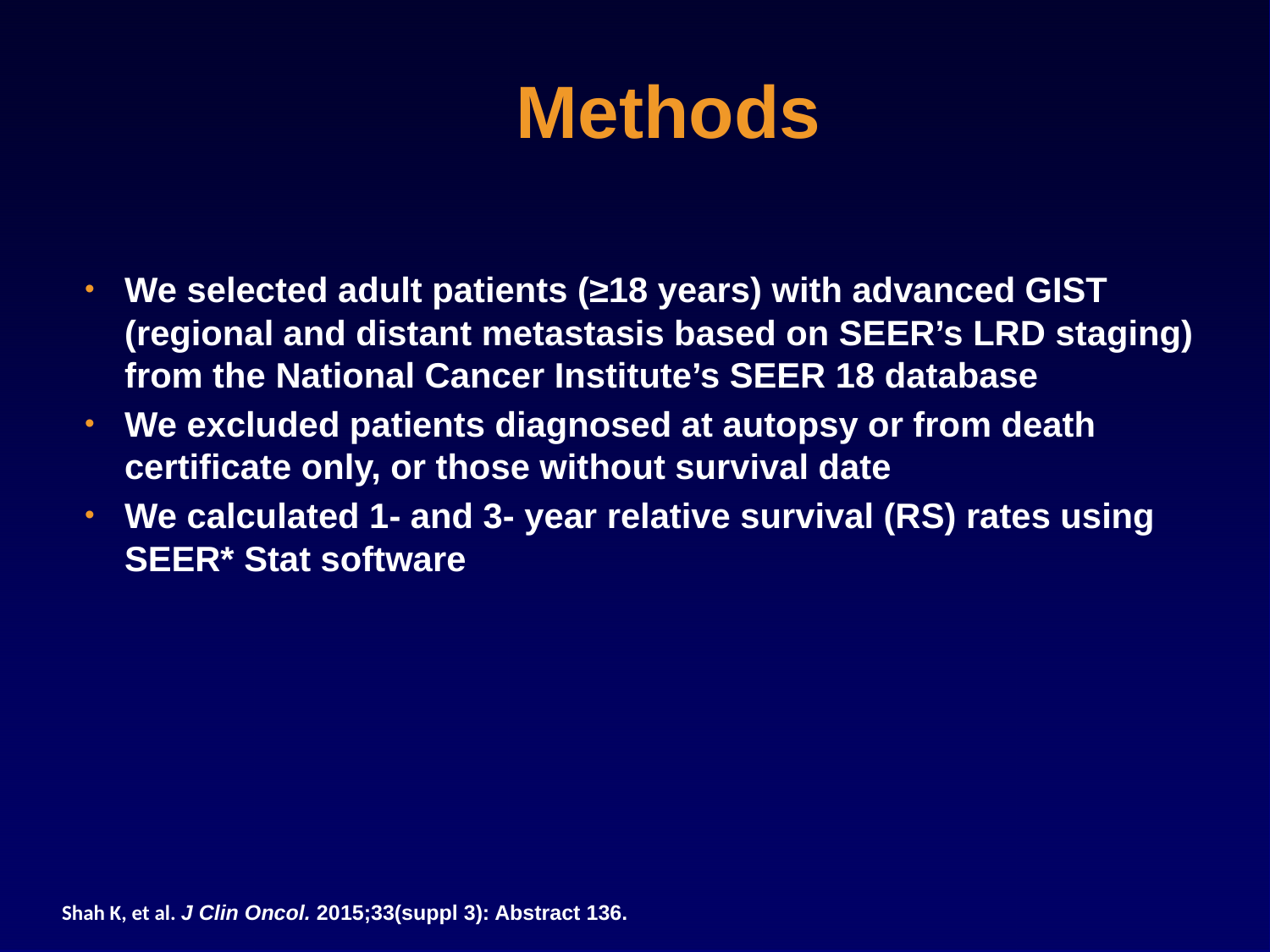

# Methods
We selected adult patients (≥18 years) with advanced GIST (regional and distant metastasis based on SEER’s LRD staging) from the National Cancer Institute’s SEER 18 database
We excluded patients diagnosed at autopsy or from death certificate only, or those without survival date
We calculated 1- and 3- year relative survival (RS) rates using SEER* Stat software

Shah K, et al. J Clin Oncol. 2015;33(suppl 3): Abstract 136.